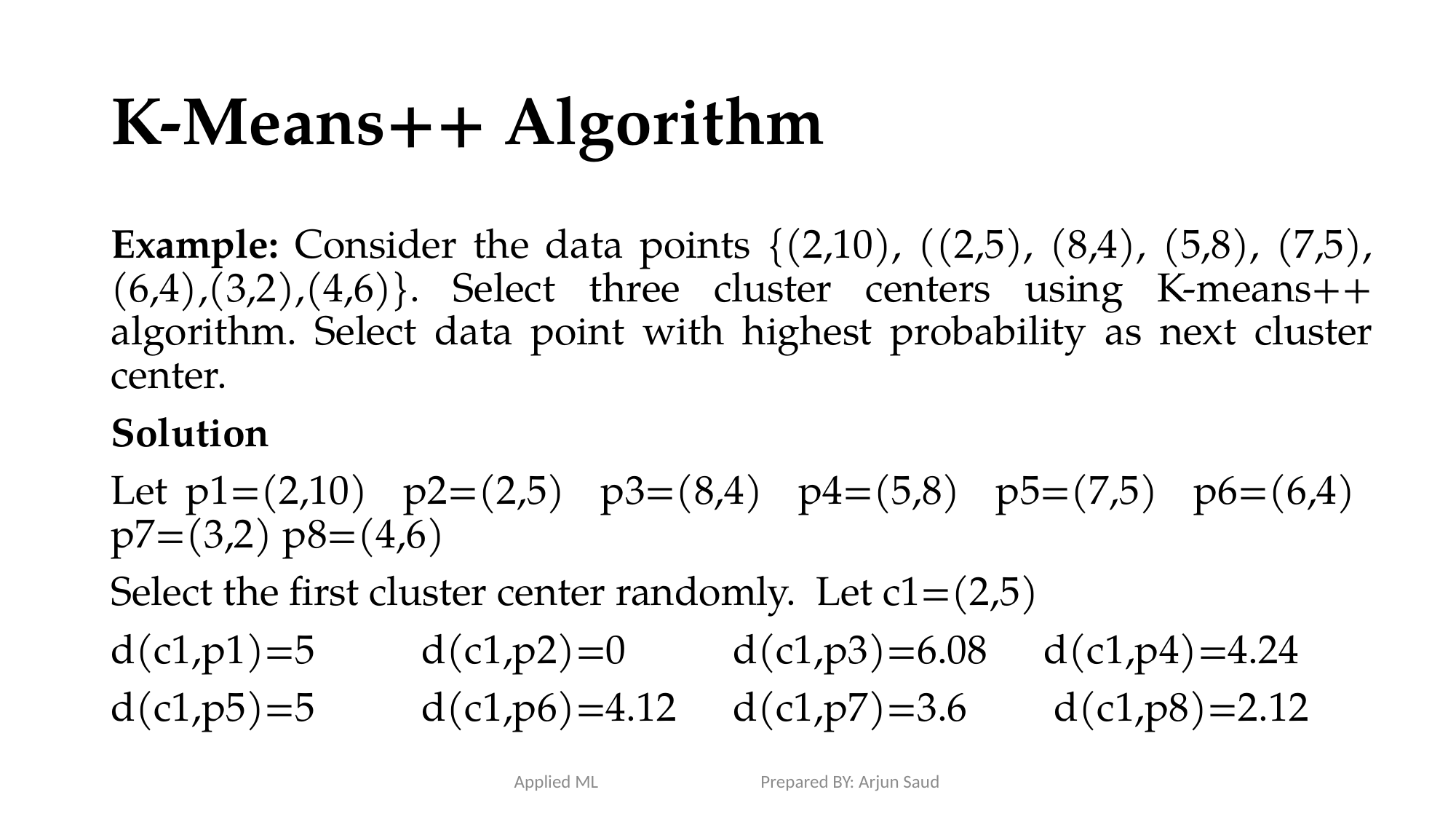

# K-Means++ Algorithm
Example: Consider the data points {(2,10), ((2,5), (8,4), (5,8), (7,5), (6,4),(3,2),(4,6)}. Select three cluster centers using K-means++ algorithm. Select data point with highest probability as next cluster center.
Solution
Let p1=(2,10)  p2=(2,5)  p3=(8,4)  p4=(5,8)  p5=(7,5)  p6=(6,4)  p7=(3,2) p8=(4,6)
Select the first cluster center randomly.  Let c1=(2,5)
d(c1,p1)=5		d(c1,p2)=0		d(c1,p3)=6.08	d(c1,p4)=4.24
d(c1,p5)=5		d(c1,p6)=4.12	d(c1,p7)=3.6	 d(c1,p8)=2.12

Applied ML                                       Prepared BY: Arjun Saud